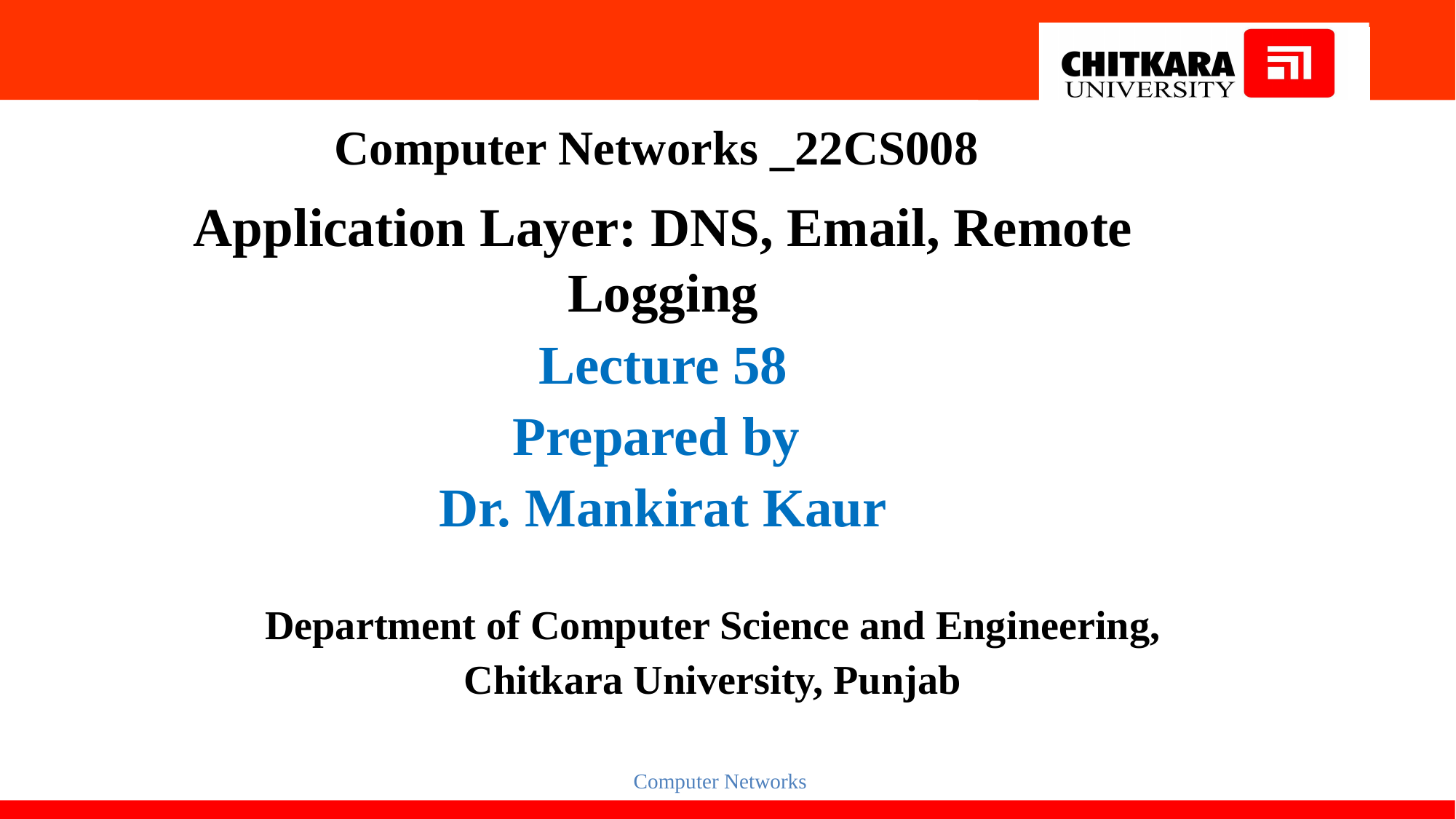

Computer Networks _22CS008

Application Layer: DNS, Email, Remote Logging
Lecture 58
Prepared by
Dr. Mankirat Kaur

Department of Computer Science and Engineering,
Chitkara University, Punjab
Computer Networks